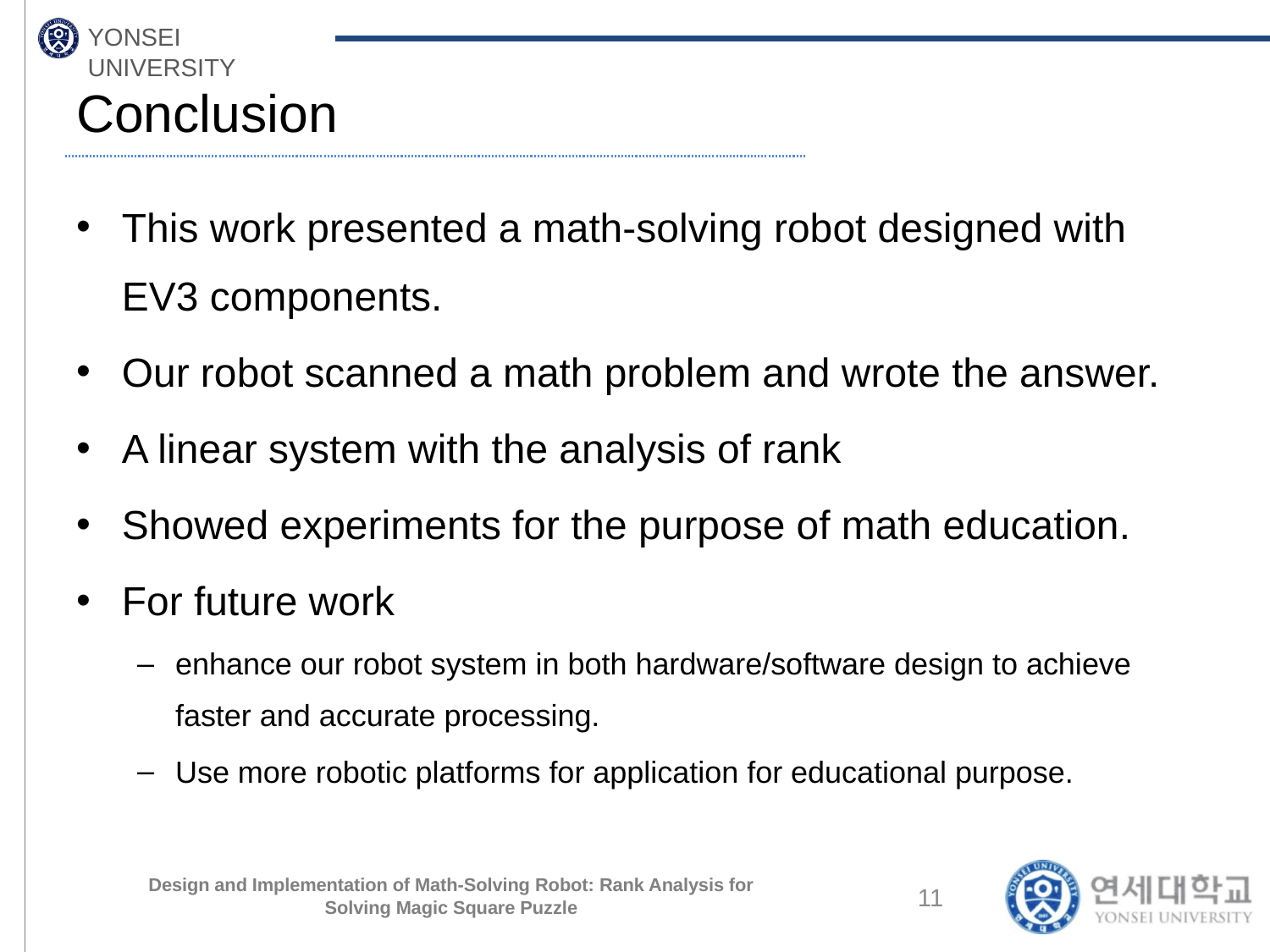

# Conclusion
This work presented a math-solving robot designed with EV3 components.
Our robot scanned a math problem and wrote the answer.
A linear system with the analysis of rank
Showed experiments for the purpose of math education.
For future work
enhance our robot system in both hardware/software design to achieve faster and accurate processing.
Use more robotic platforms for application for educational purpose.